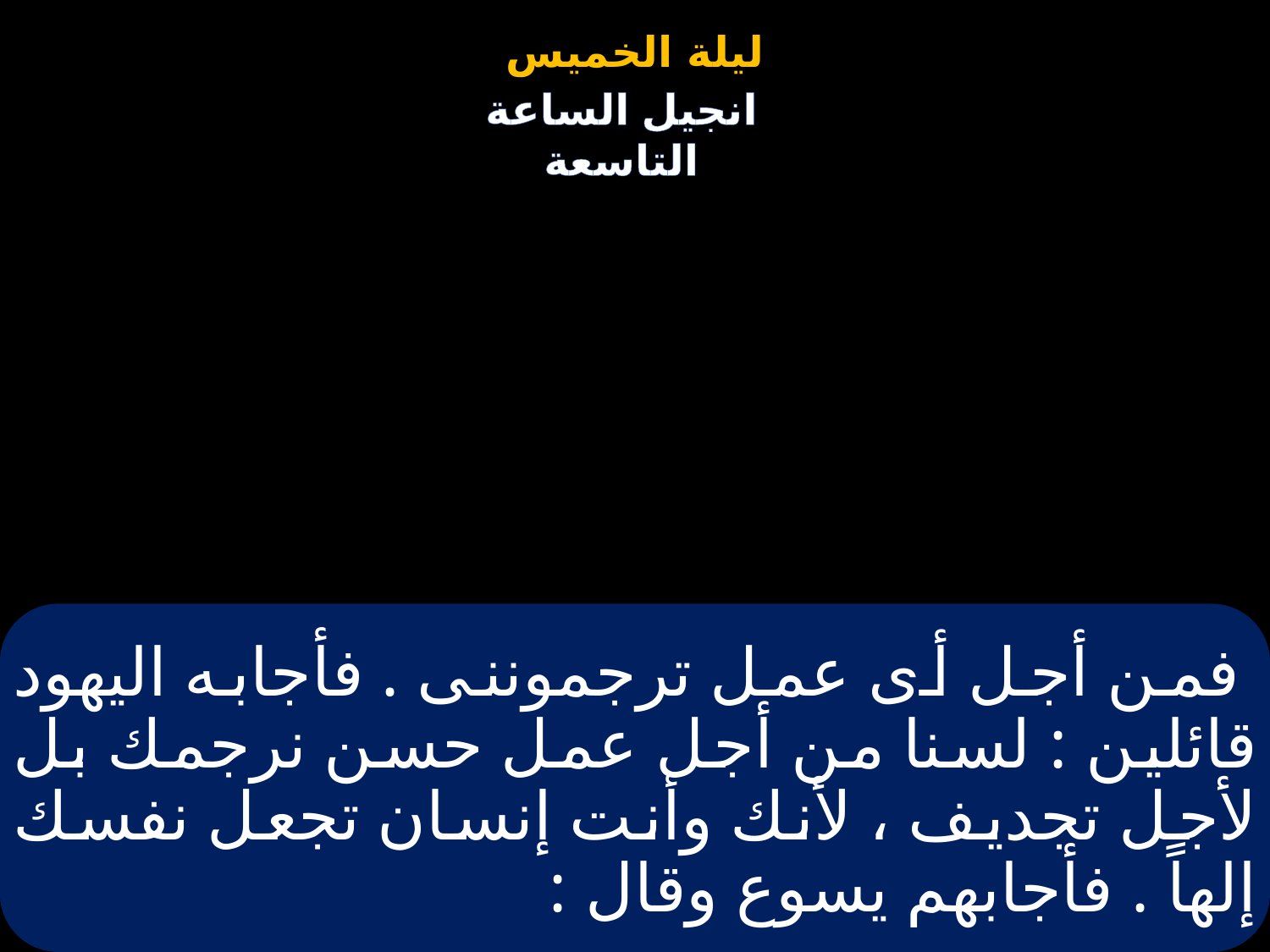

# فمن أجل أى عمل ترجموننى . فأجابه اليهود قائلين : لسنا من أجل عمل حسن نرجمك بل لأجل تجديف ، لأنك وأنت إنسان تجعل نفسك إلهاً . فأجابهم يسوع وقال :